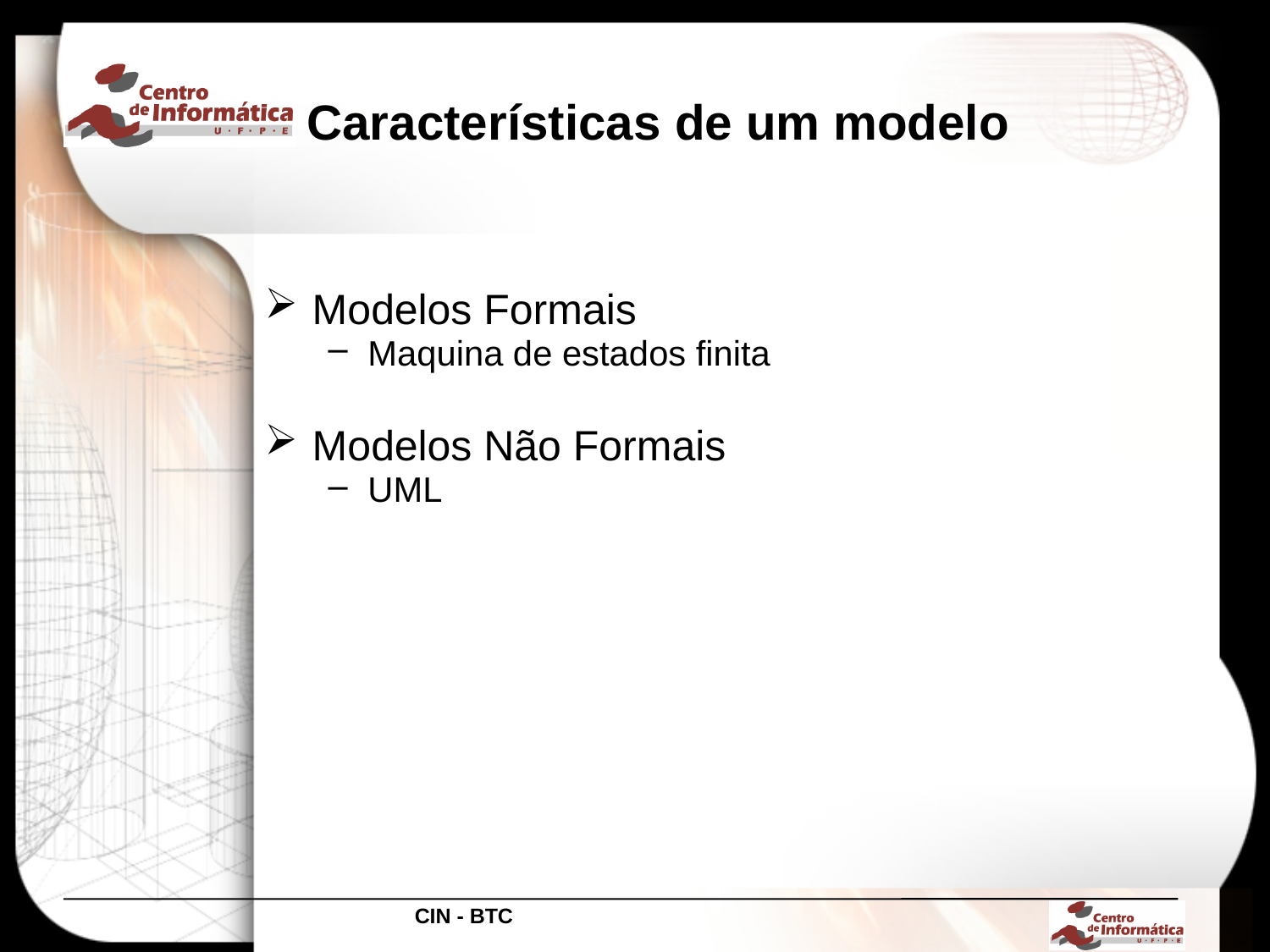

Características de um modelo
Modelos Formais
Maquina de estados finita

Modelos Não Formais
UML